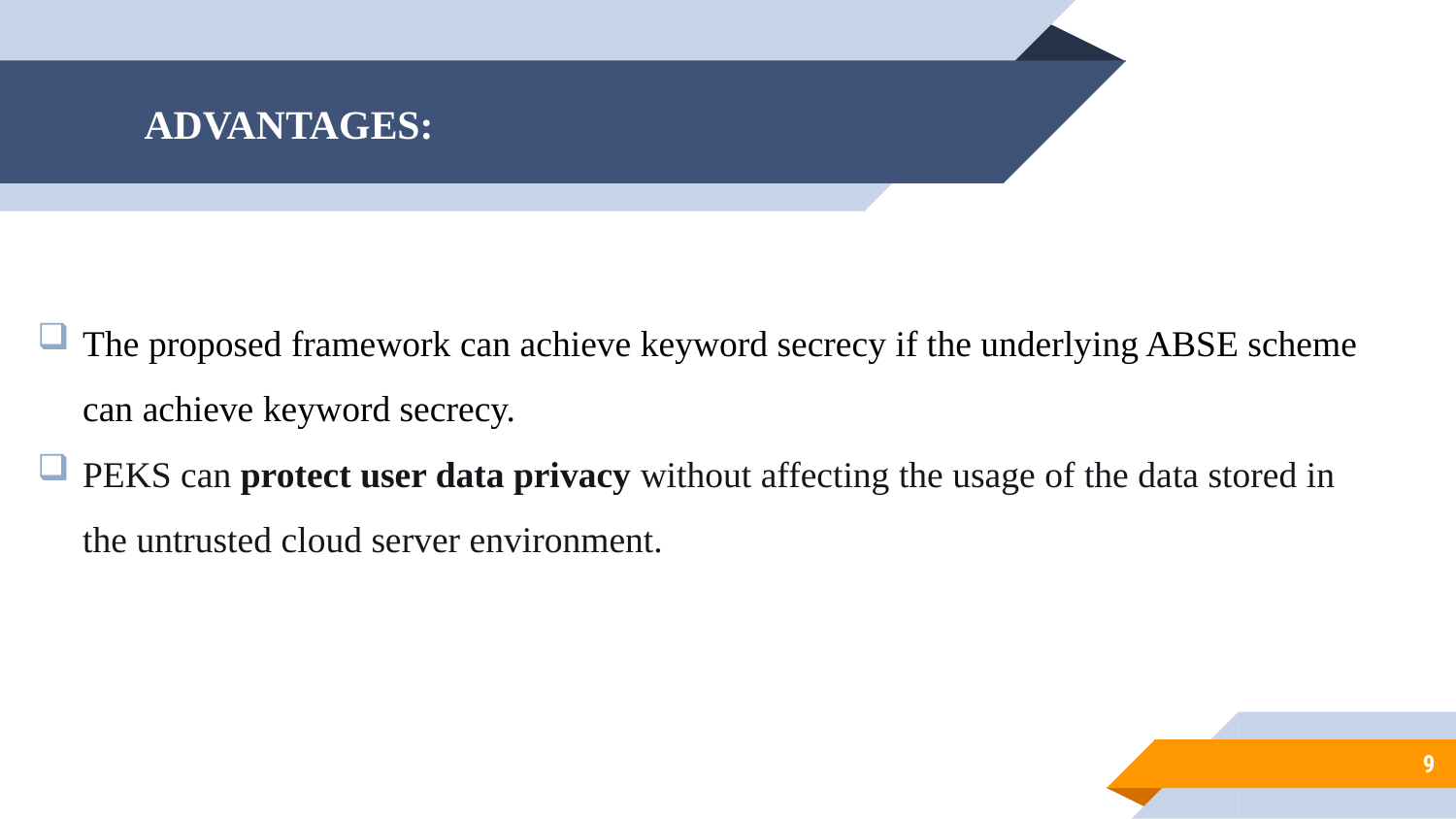

# ADVANTAGES:
The proposed framework can achieve keyword secrecy if the underlying ABSE scheme can achieve keyword secrecy.
PEKS can protect user data privacy without affecting the usage of the data stored in the untrusted cloud server environment.

9